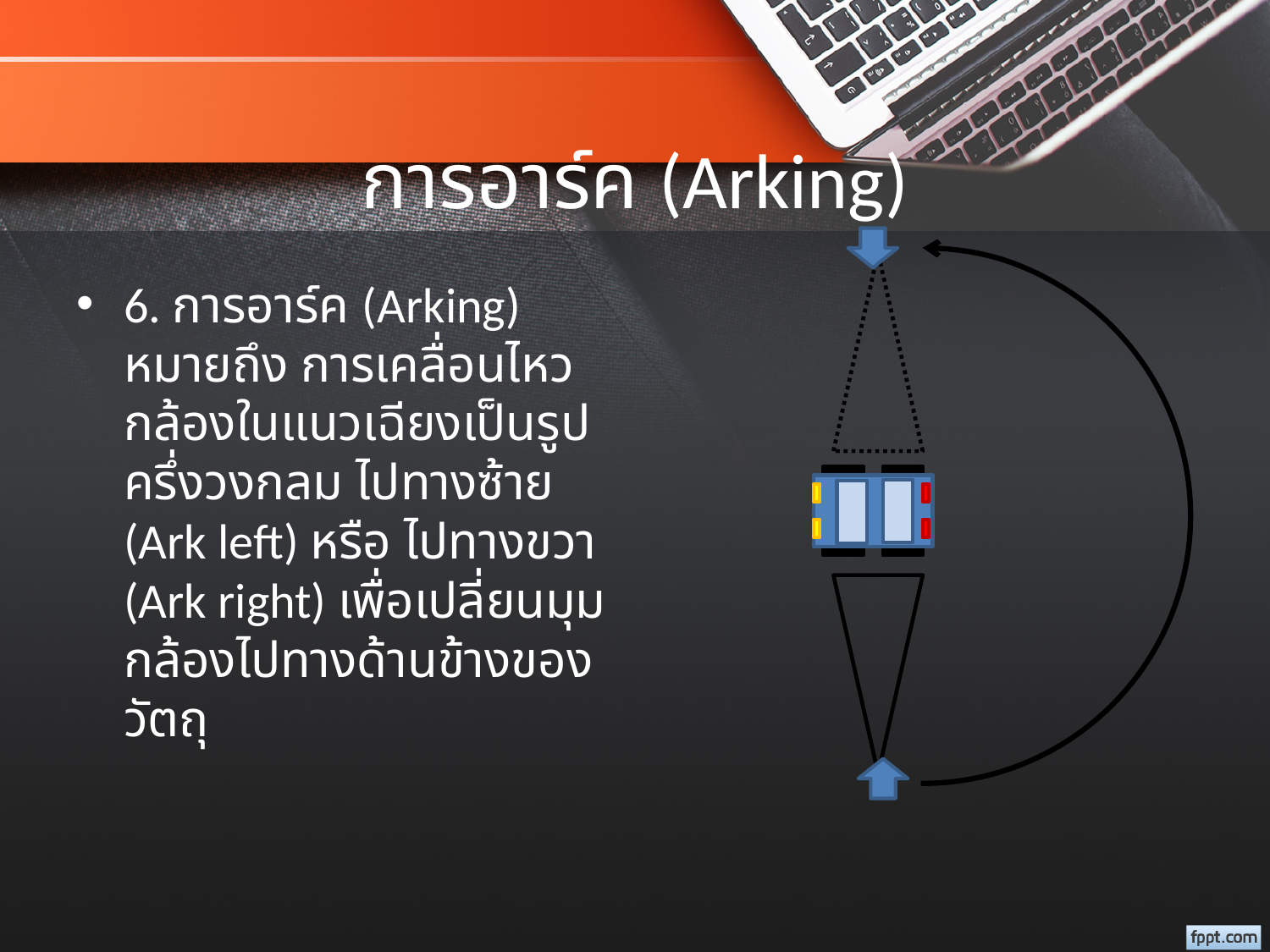

# การอาร์ค (Arking)

6. การอาร์ค (Arking)
หมายถึง การเคลื่อนไหวกล้องในแนวเฉียงเป็นรูปครึ่งวงกลม ไปทางซ้าย (Ark left) หรือ ไปทางขวา (Ark right) เพื่อเปลี่ยนมุมกล้องไปทางด้านข้างของวัตถุ